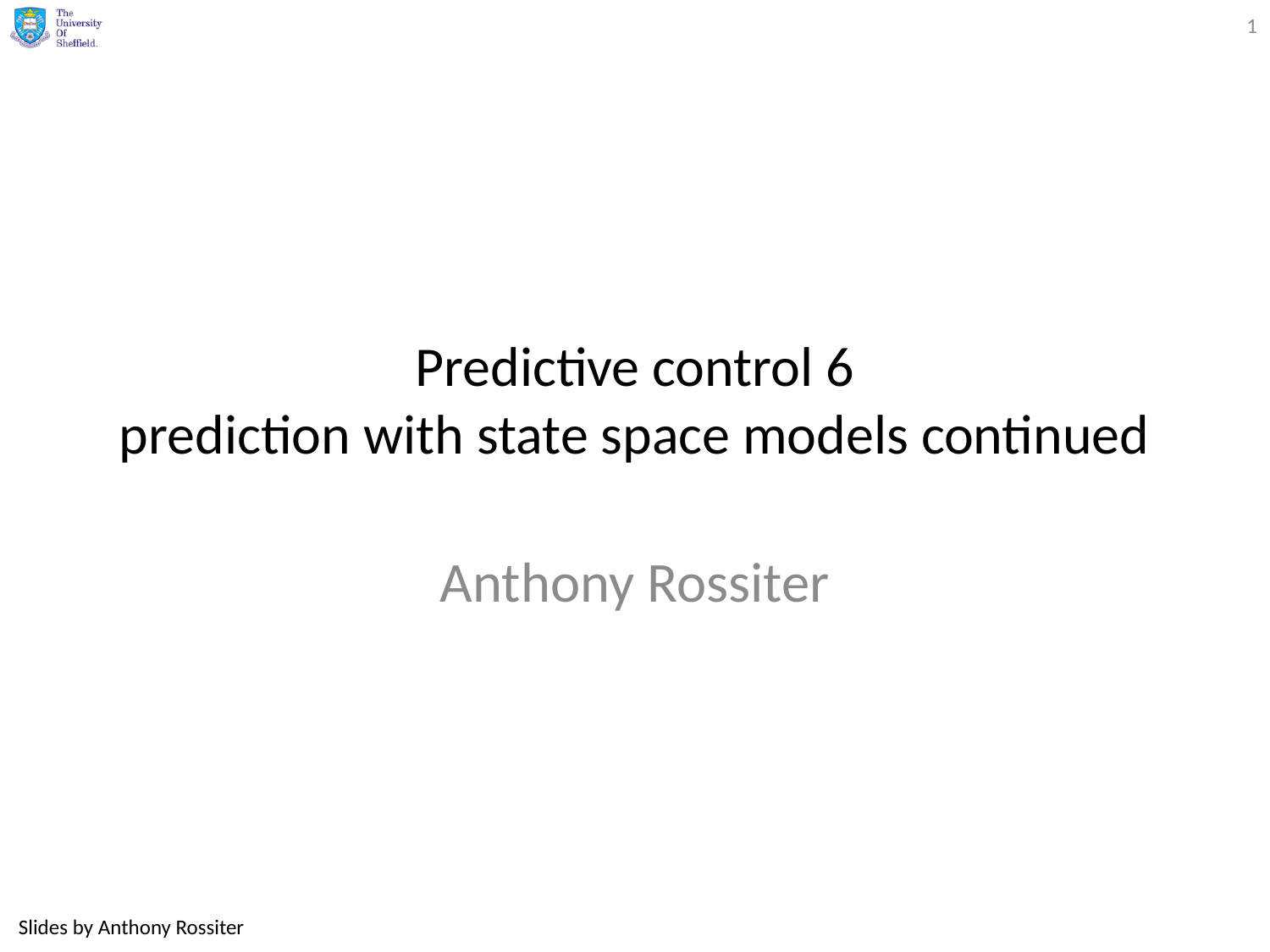

1
# Predictive control 6 prediction with state space models continued
Anthony Rossiter
Slides by Anthony Rossiter